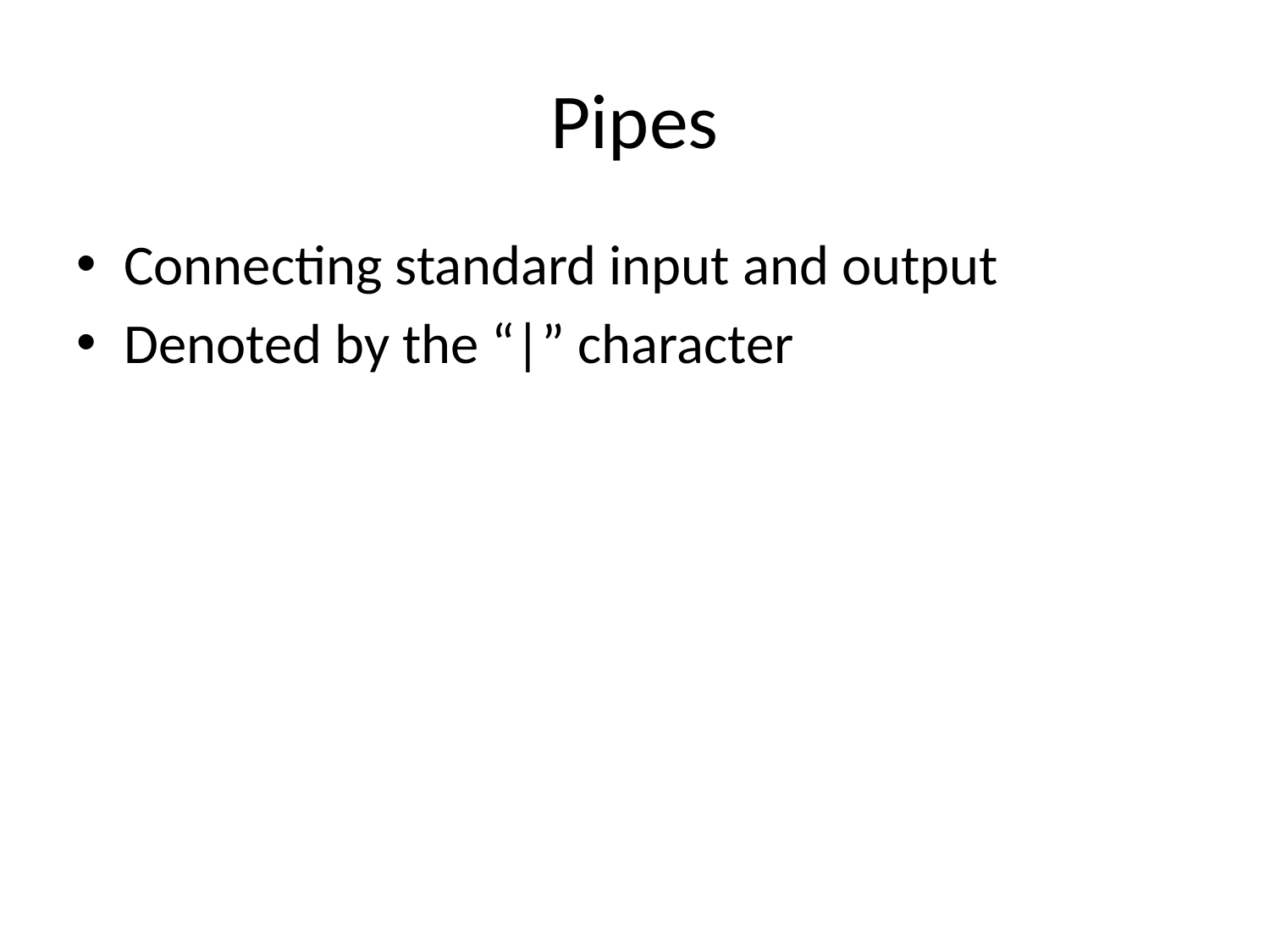

# Pipes
Connecting standard input and output
Denoted by the “|” character